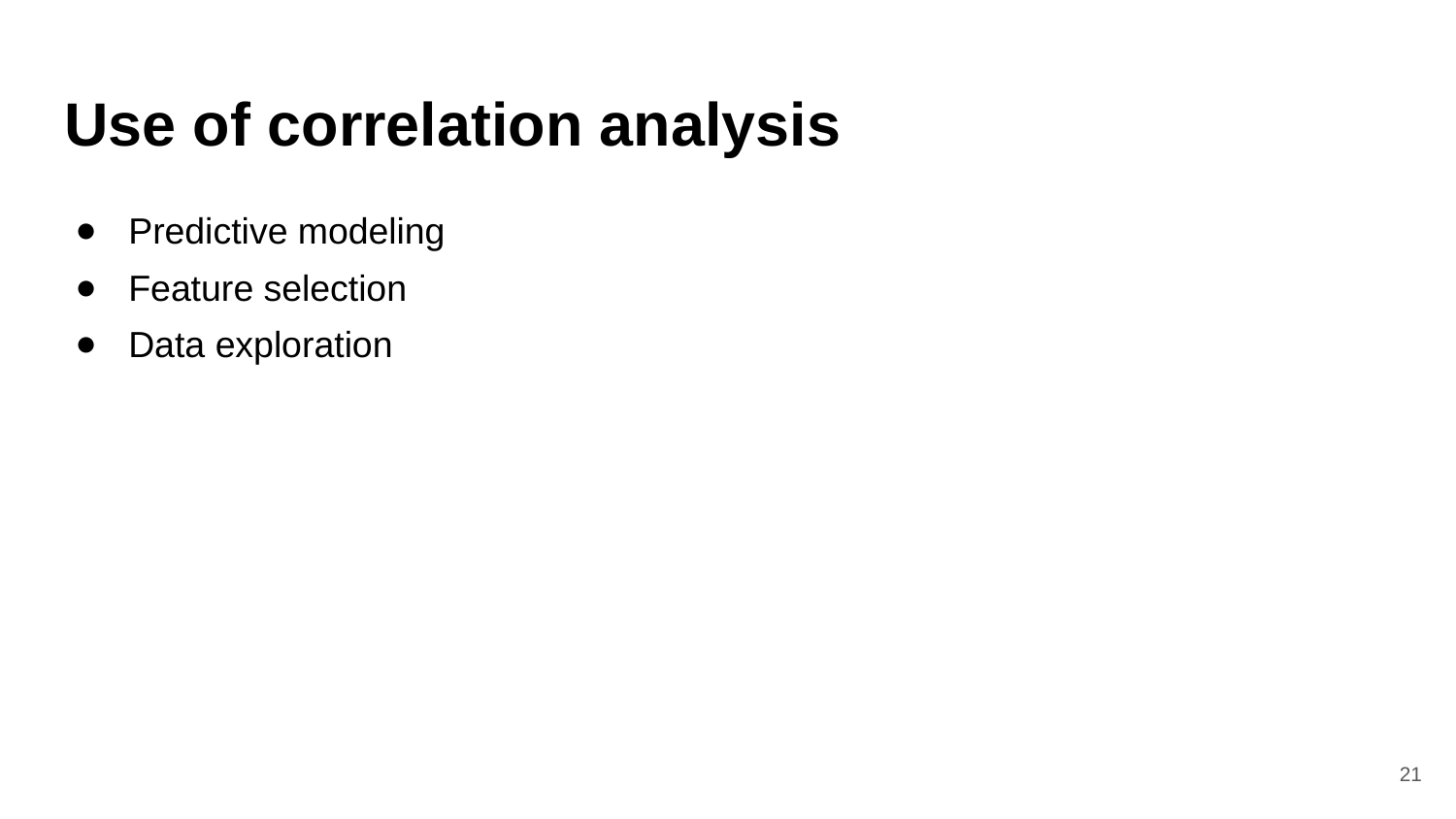

# Use of correlation analysis
Predictive modeling
Feature selection
Data exploration

21